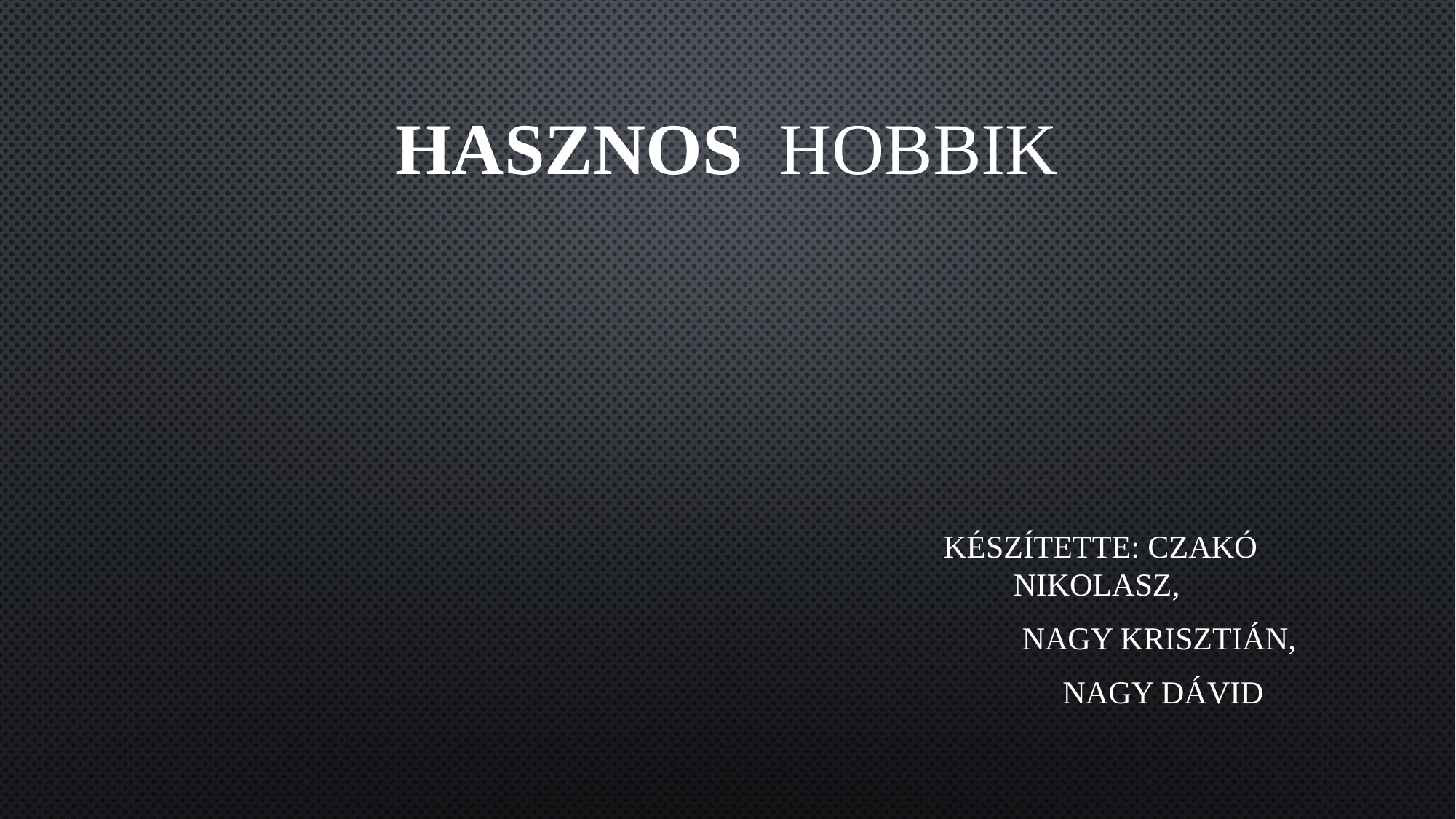

# Hasznos  hobbik
Készítette: Czakó Nikolasz,
          	  Nagy Krisztián,
	   Nagy Dávid